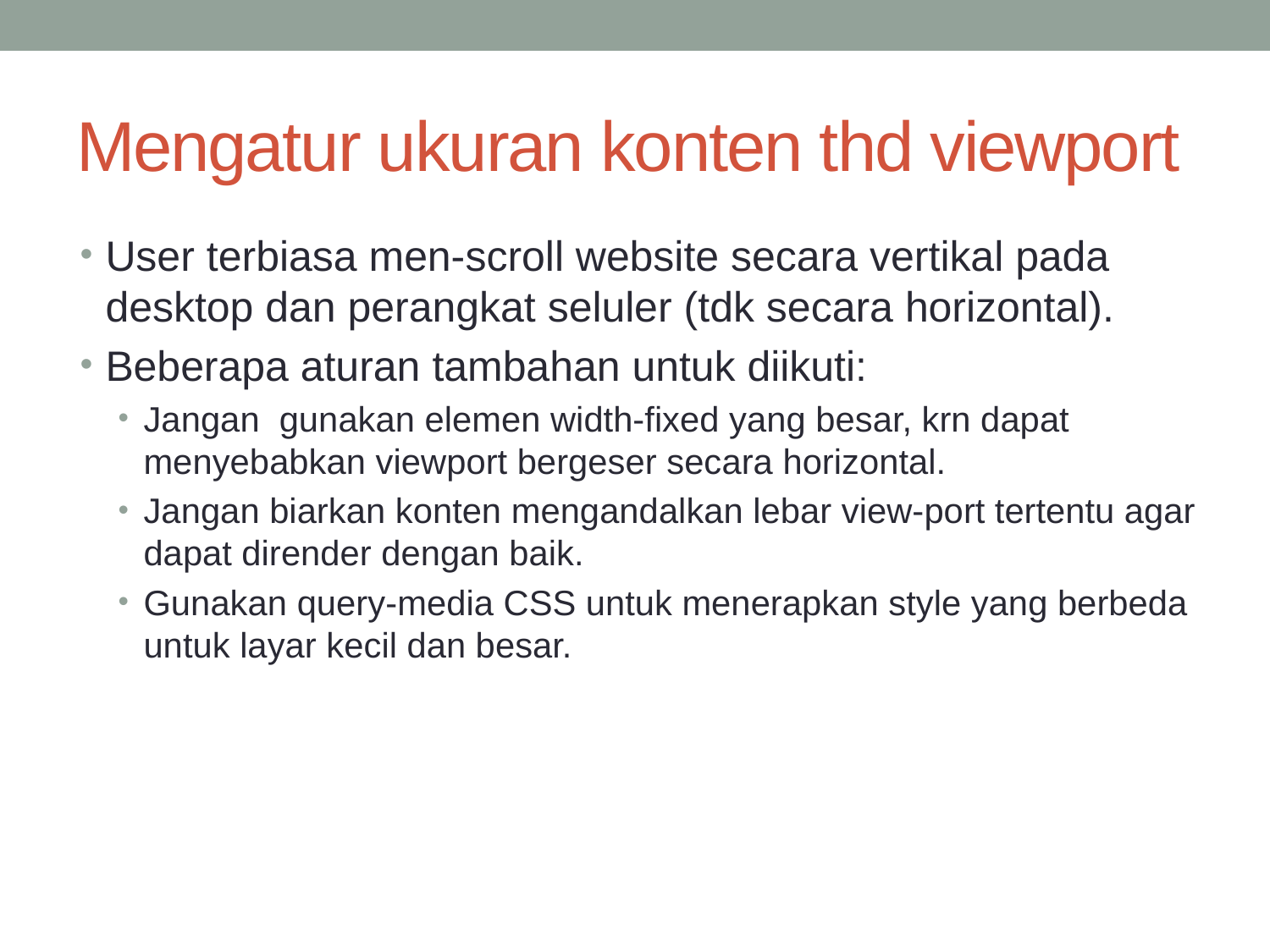

# Mengatur ukuran konten thd viewport
User terbiasa men-scroll website secara vertikal pada desktop dan perangkat seluler (tdk secara horizontal).
Beberapa aturan tambahan untuk diikuti:
Jangan  gunakan elemen width-fixed yang besar, krn dapat menyebabkan viewport bergeser secara horizontal.
Jangan biarkan konten mengandalkan lebar view-port tertentu agar dapat dirender dengan baik.
Gunakan query-media CSS untuk menerapkan style yang berbeda untuk layar kecil dan besar.